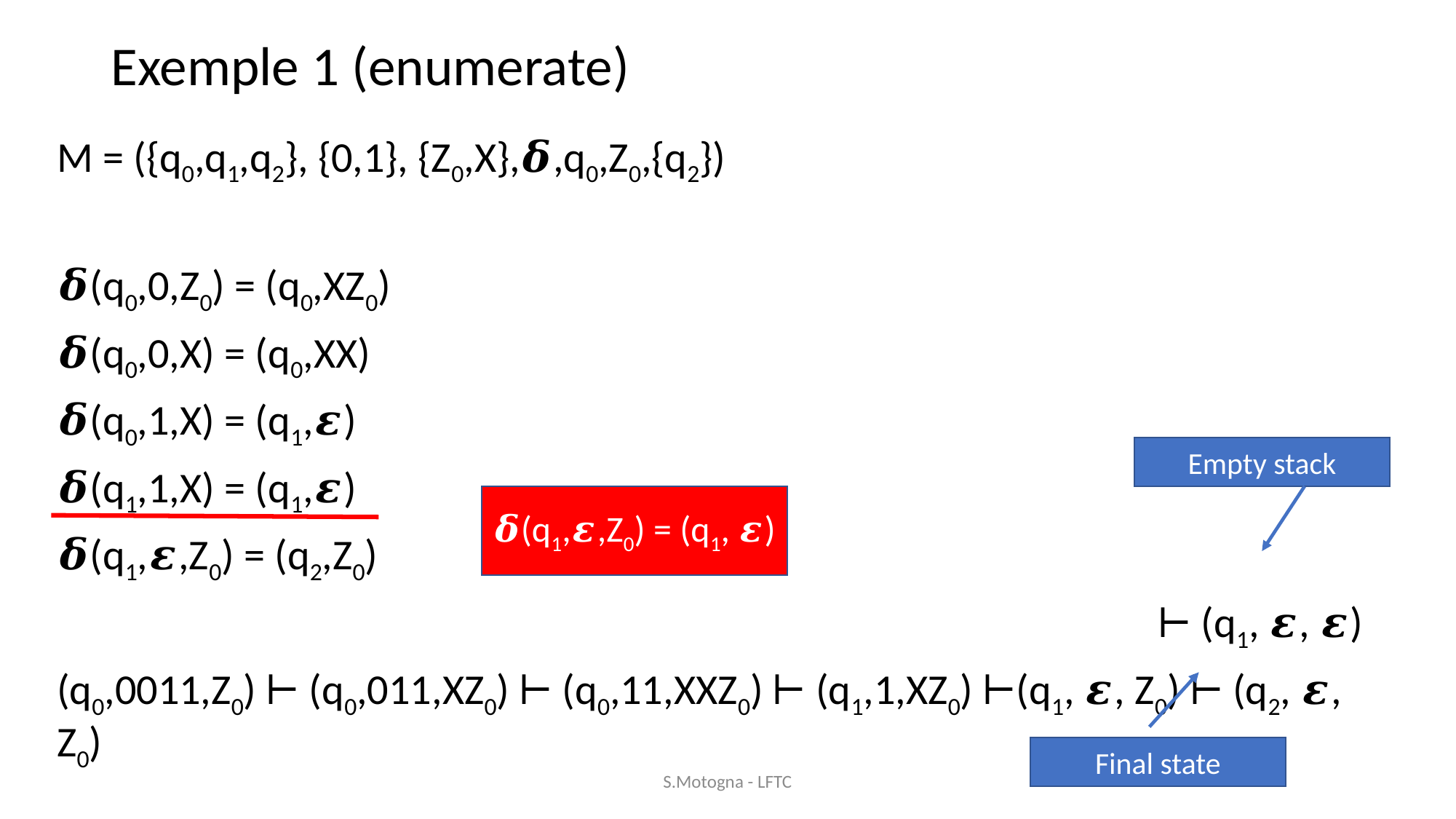

# Exemple 1 (enumerate)
M = ({q0,q1,q2}, {0,1}, {Z0,X},𝜹,q0,Z0,{q2})

𝜹(q0,0,Z0) = (q0,XZ0)
𝜹(q0,0,X) = (q0,XX)
𝜹(q0,1,X) = (q1,𝜺)
𝜹(q1,1,X) = (q1,𝜺)
𝜹(q1,𝜺,Z0) = (q2,Z0)
										 ⊢ (q1, 𝜺, 𝜺)
(q0,0011,Z0) ⊢ (q0,011,XZ0) ⊢ (q0,11,XXZ0) ⊢ (q1,1,XZ0) ⊢(q1, 𝜺, Z0) ⊢ (q2, 𝜺, Z0)

Empty stack
𝜹(q1,𝜺,Z0) = (q1, 𝜺)
Final state
S.Motogna - LFTC